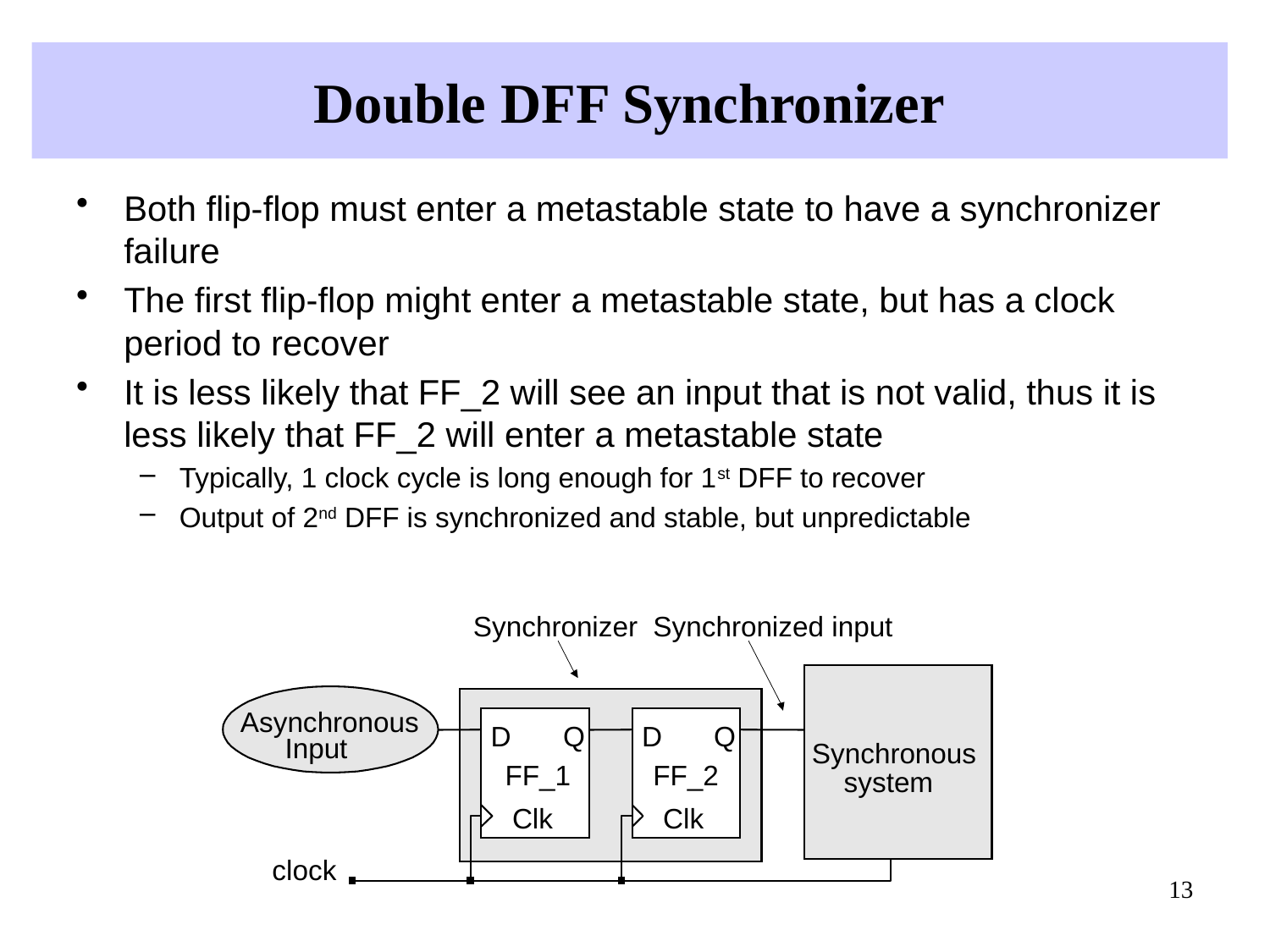

# Double DFF Synchronizer
Both flip-flop must enter a metastable state to have a synchronizer failure
The first flip-flop might enter a metastable state, but has a clock period to recover
It is less likely that FF_2 will see an input that is not valid, thus it is less likely that FF_2 will enter a metastable state
Typically, 1 clock cycle is long enough for 1st DFF to recover
Output of 2nd DFF is synchronized and stable, but unpredictable
Synchronizer
Synchronized input

Asynchronous

D
Q
D
Q

Input
Synchronous
FF_1
FF_2
system
Clk
Clk

clock

13